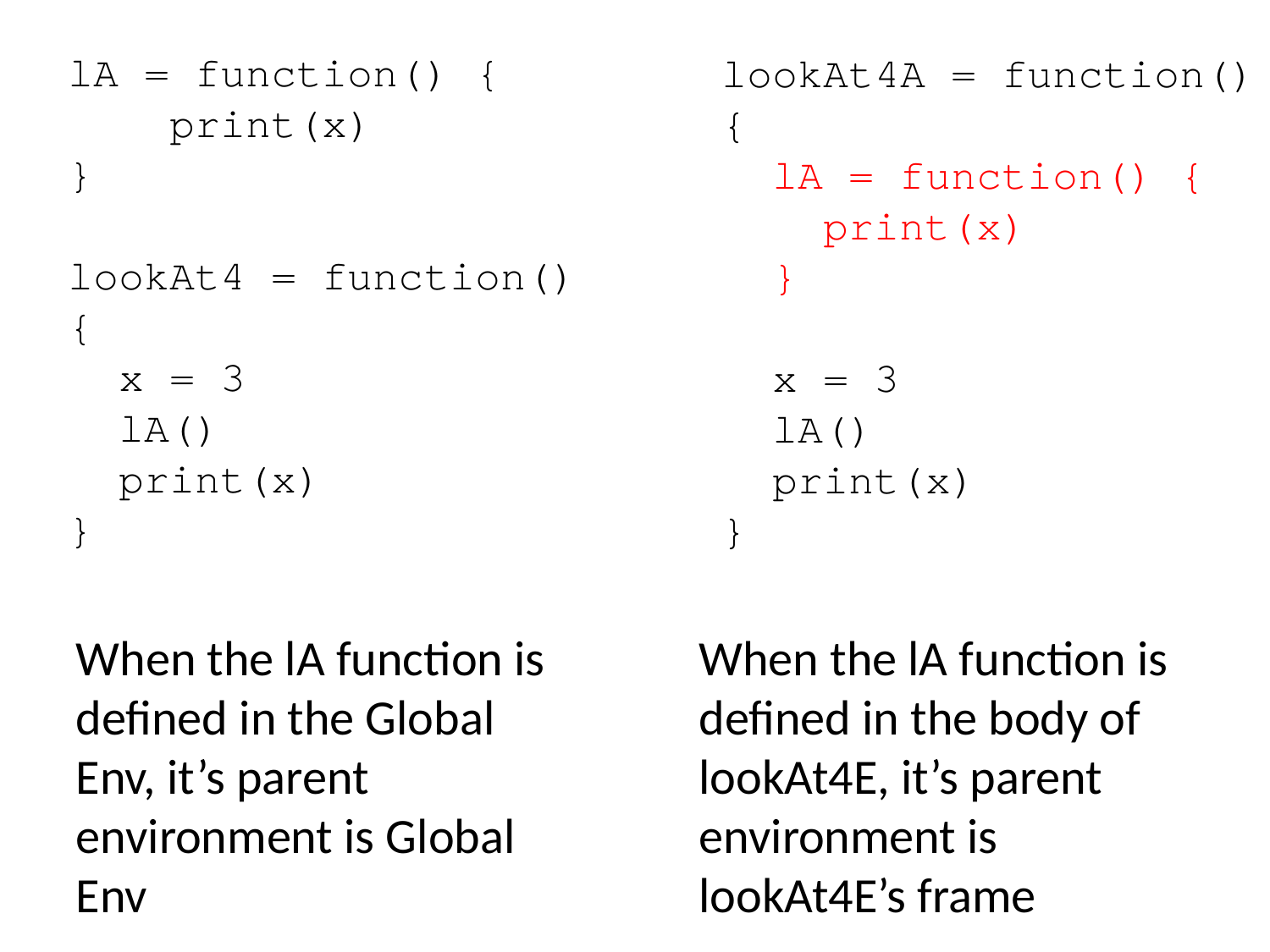

lookAt4A = function()
{
  lA = function() {
    print(x)
  }

  x = 3
  lA()
  print(x)
}

lA = function() {
    print(x)
}

lookAt4 = function()
{
  x = 3
  lA()
  print(x)
}
When the lA function is defined in the Global Env, it’s parent environment is Global Env
When the lA function is defined in the body of lookAt4E, it’s parent environment is lookAt4E’s frame